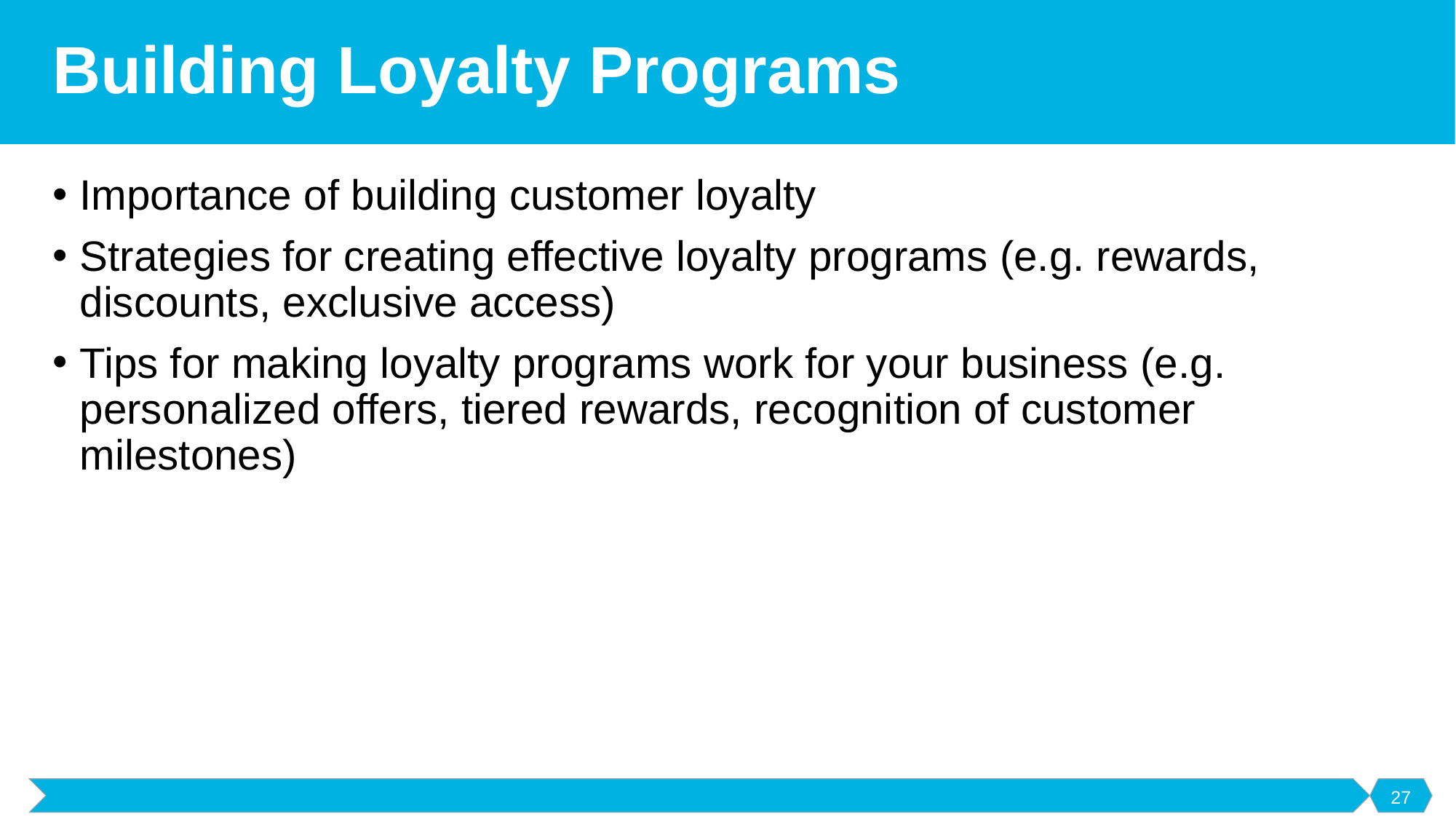

# Building Loyalty Programs
Importance of building customer loyalty
Strategies for creating effective loyalty programs (e.g. rewards, discounts, exclusive access)
Tips for making loyalty programs work for your business (e.g. personalized offers, tiered rewards, recognition of customer milestones)
27